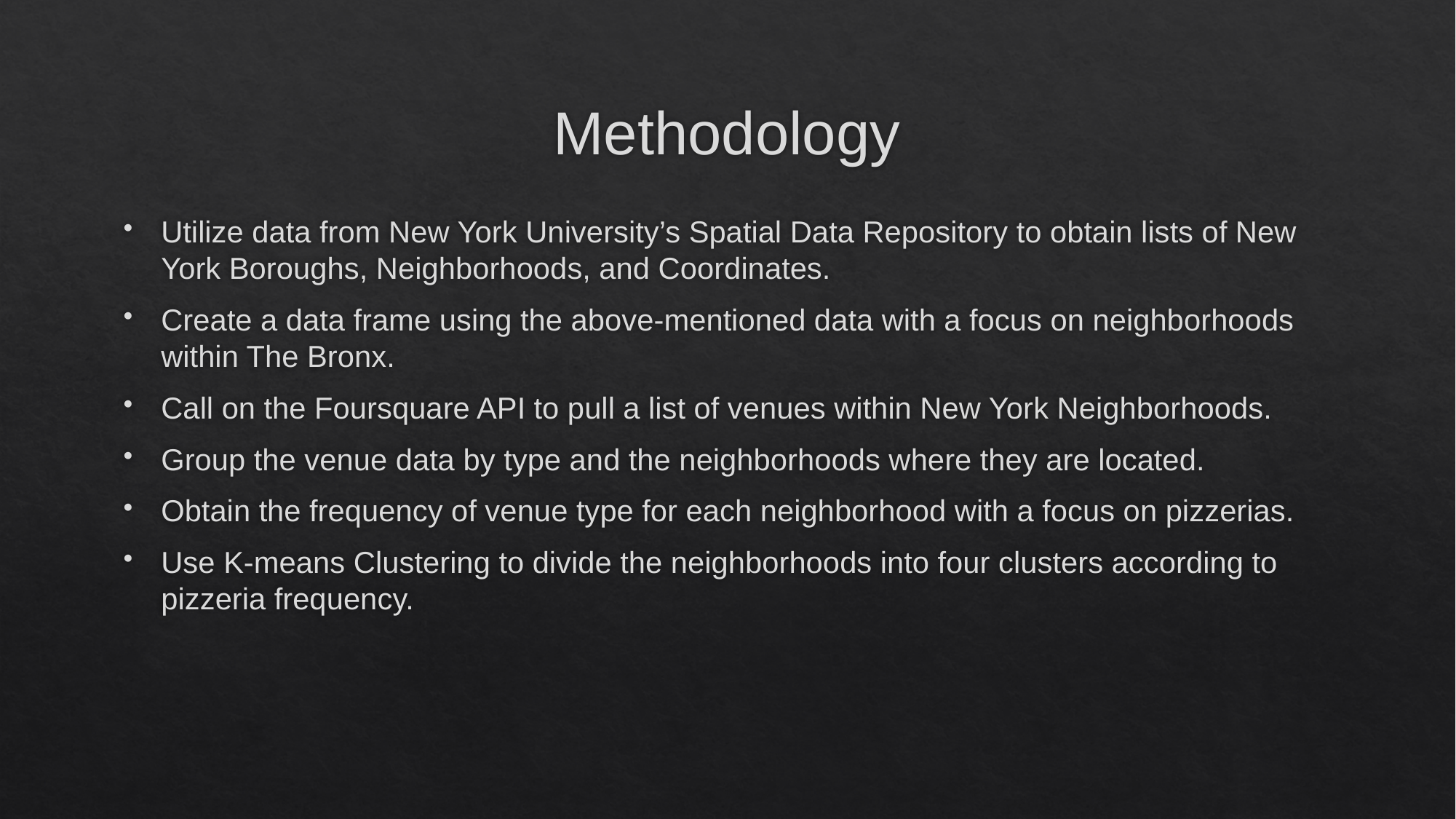

# Methodology
Utilize data from New York University’s Spatial Data Repository to obtain lists of New York Boroughs, Neighborhoods, and Coordinates.
Create a data frame using the above-mentioned data with a focus on neighborhoods within The Bronx.
Call on the Foursquare API to pull a list of venues within New York Neighborhoods.
Group the venue data by type and the neighborhoods where they are located.
Obtain the frequency of venue type for each neighborhood with a focus on pizzerias.
Use K-means Clustering to divide the neighborhoods into four clusters according to pizzeria frequency.